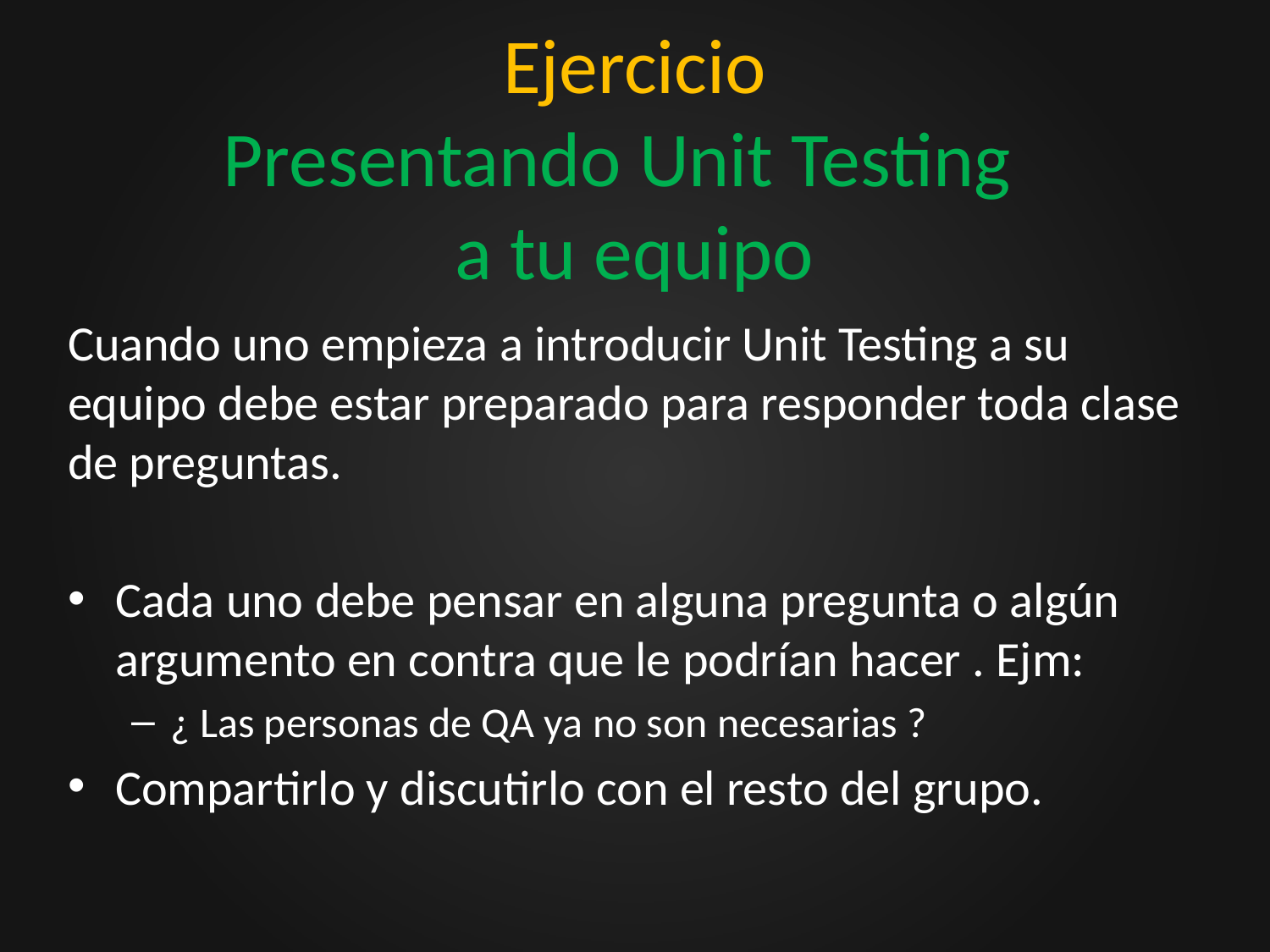

# Ejercicio Presentando Unit Testing a tu equipo
Cuando uno empieza a introducir Unit Testing a su equipo debe estar preparado para responder toda clase de preguntas.

Cada uno debe pensar en alguna pregunta o algún argumento en contra que le podrían hacer . Ejm:
¿ Las personas de QA ya no son necesarias ?
Compartirlo y discutirlo con el resto del grupo.